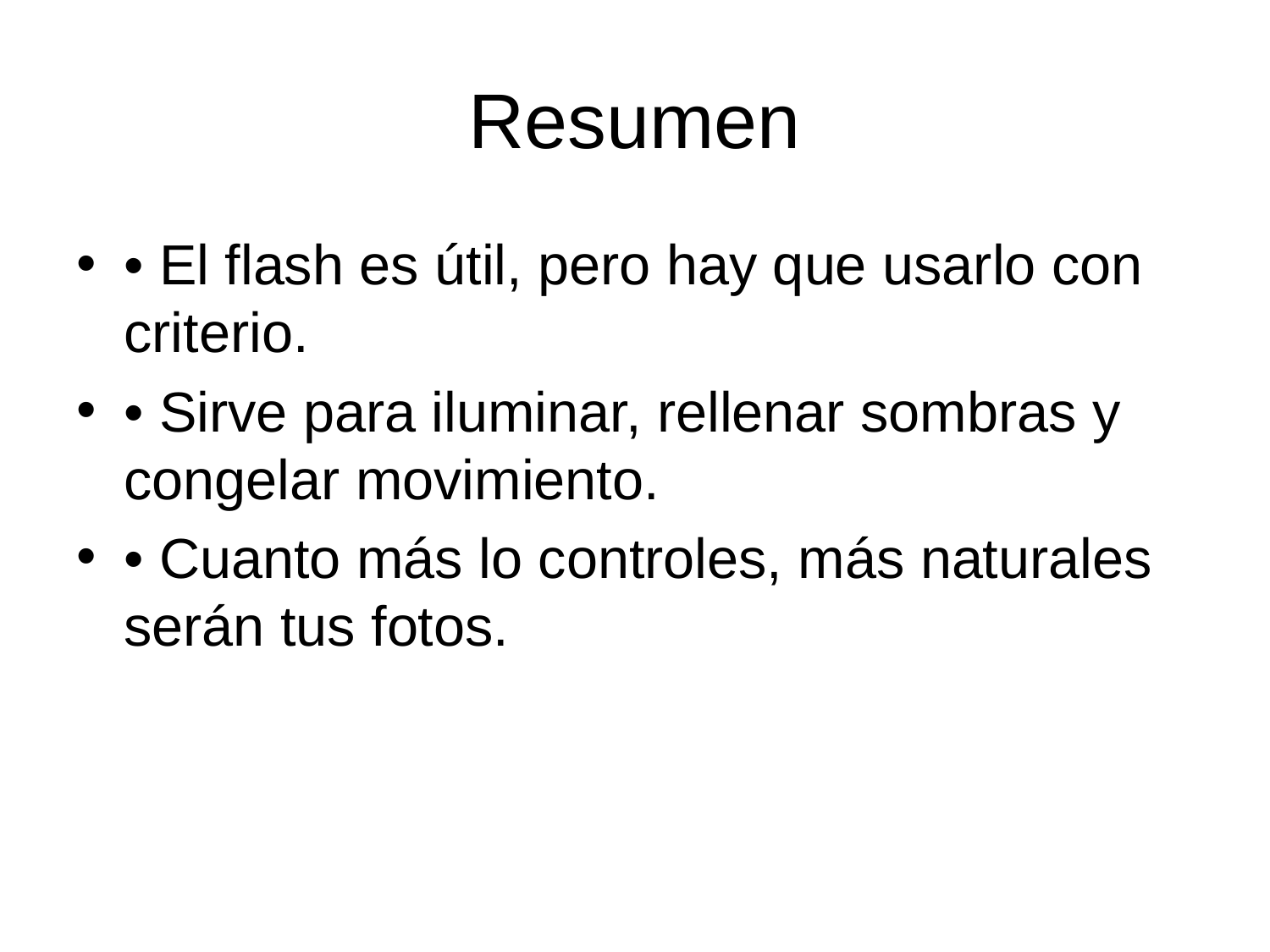

# Resumen
• El flash es útil, pero hay que usarlo con criterio.
• Sirve para iluminar, rellenar sombras y congelar movimiento.
• Cuanto más lo controles, más naturales serán tus fotos.